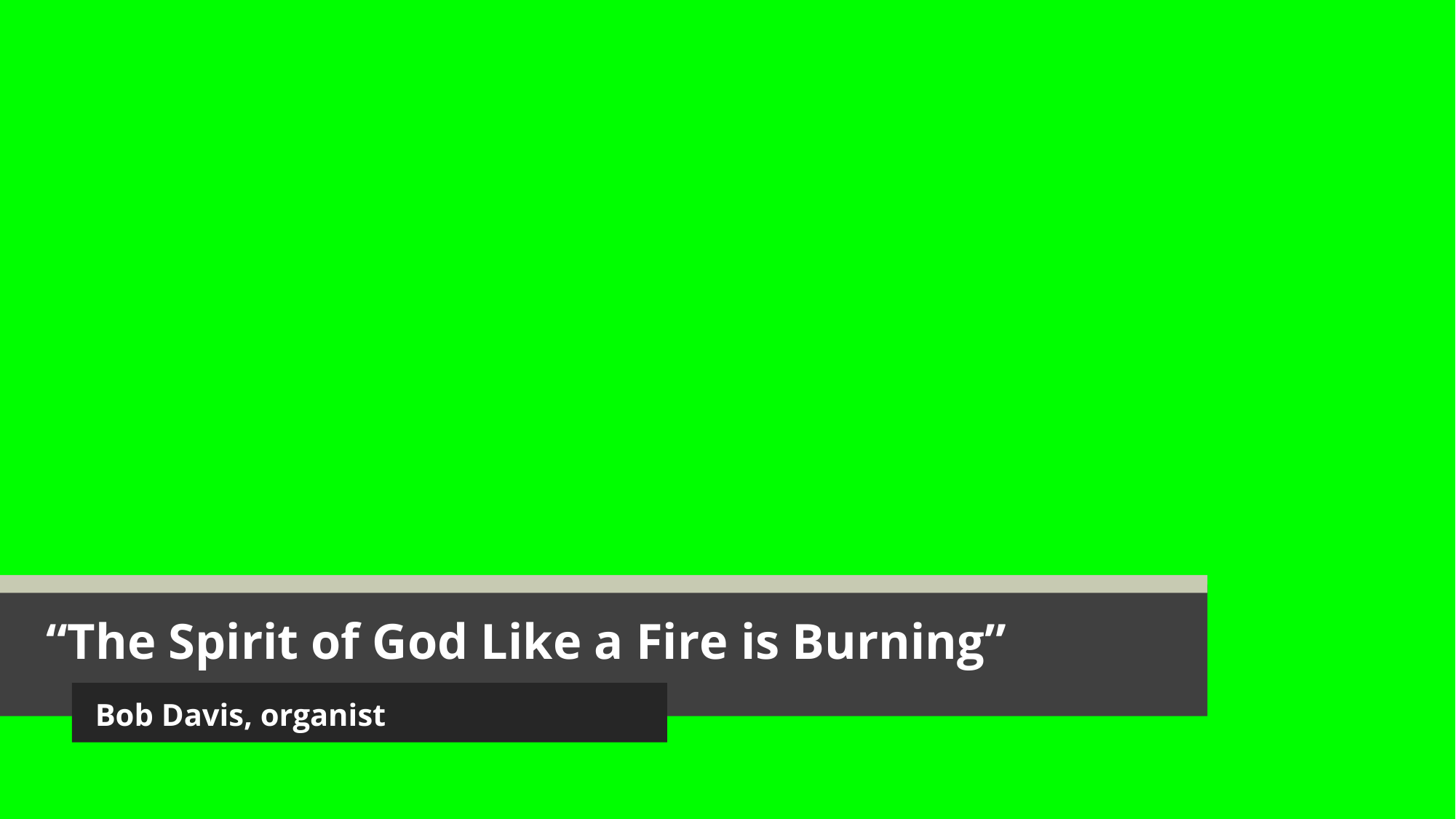

“The Spirit of God Like a Fire is Burning”

Bob Davis, organist